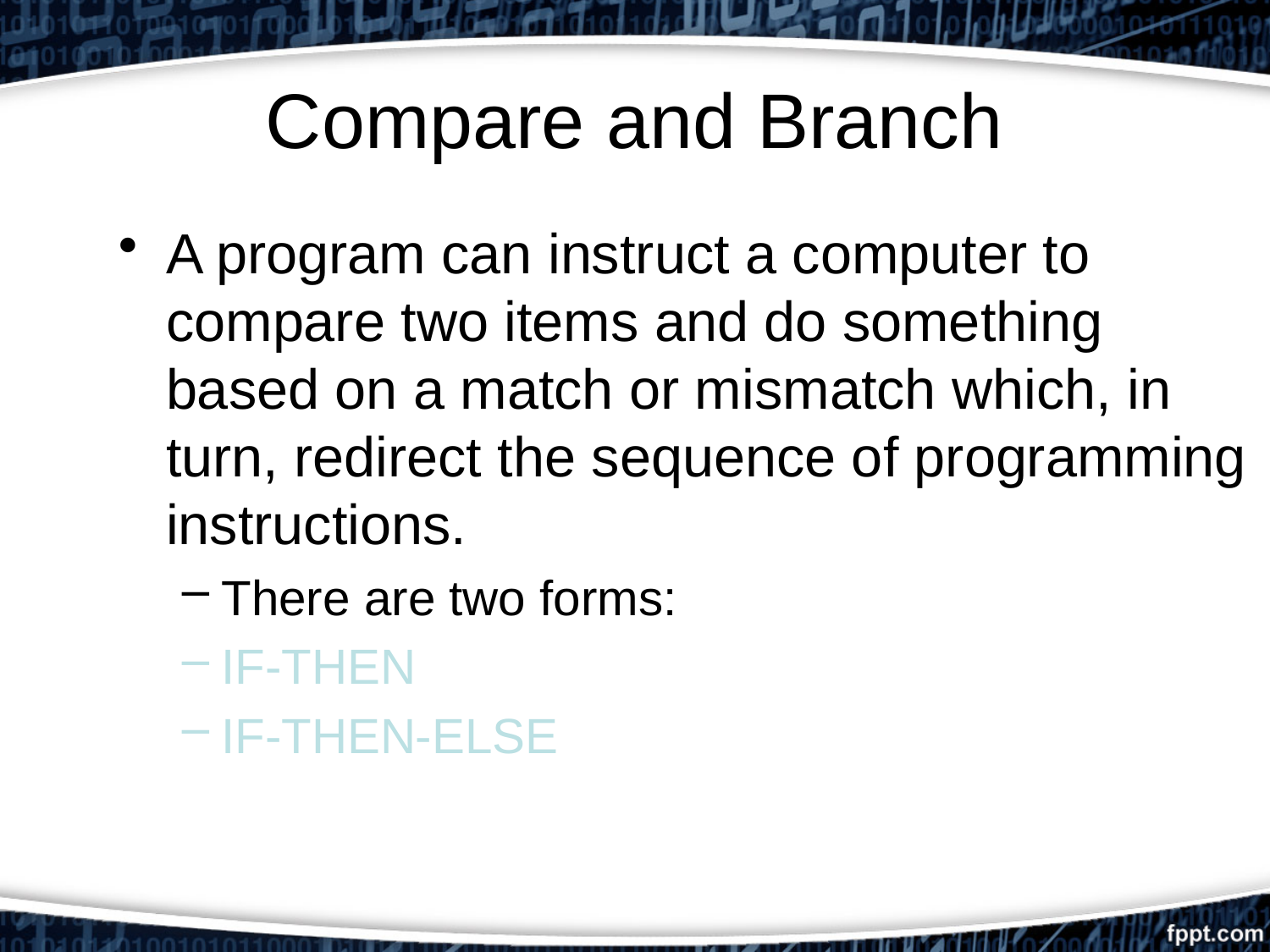

# Compare and Branch
A program can instruct a computer to compare two items and do something based on a match or mismatch which, in turn, redirect the sequence of programming instructions.
There are two forms:
IF-THEN
IF-THEN-ELSE